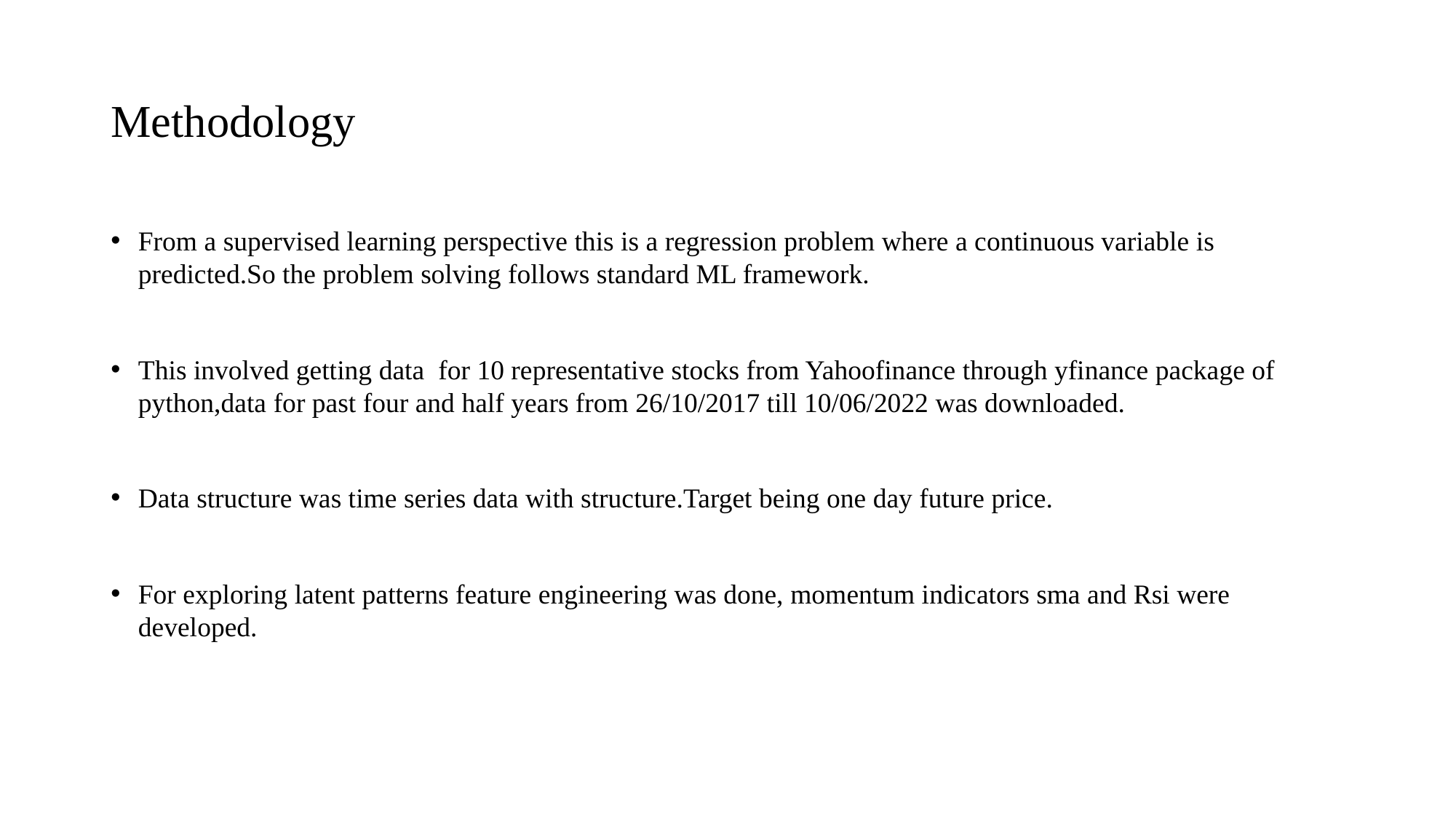

# Methodology
From a supervised learning perspective this is a regression problem where a continuous variable is predicted.So the problem solving follows standard ML framework.

This involved getting data  for 10 representative stocks from Yahoofinance through yfinance package of python,data for past four and half years from 26/10/2017 till 10/06/2022 was downloaded.

Data structure was time series data with structure.Target being one day future price.

For exploring latent patterns feature engineering was done, momentum indicators sma and Rsi were developed.